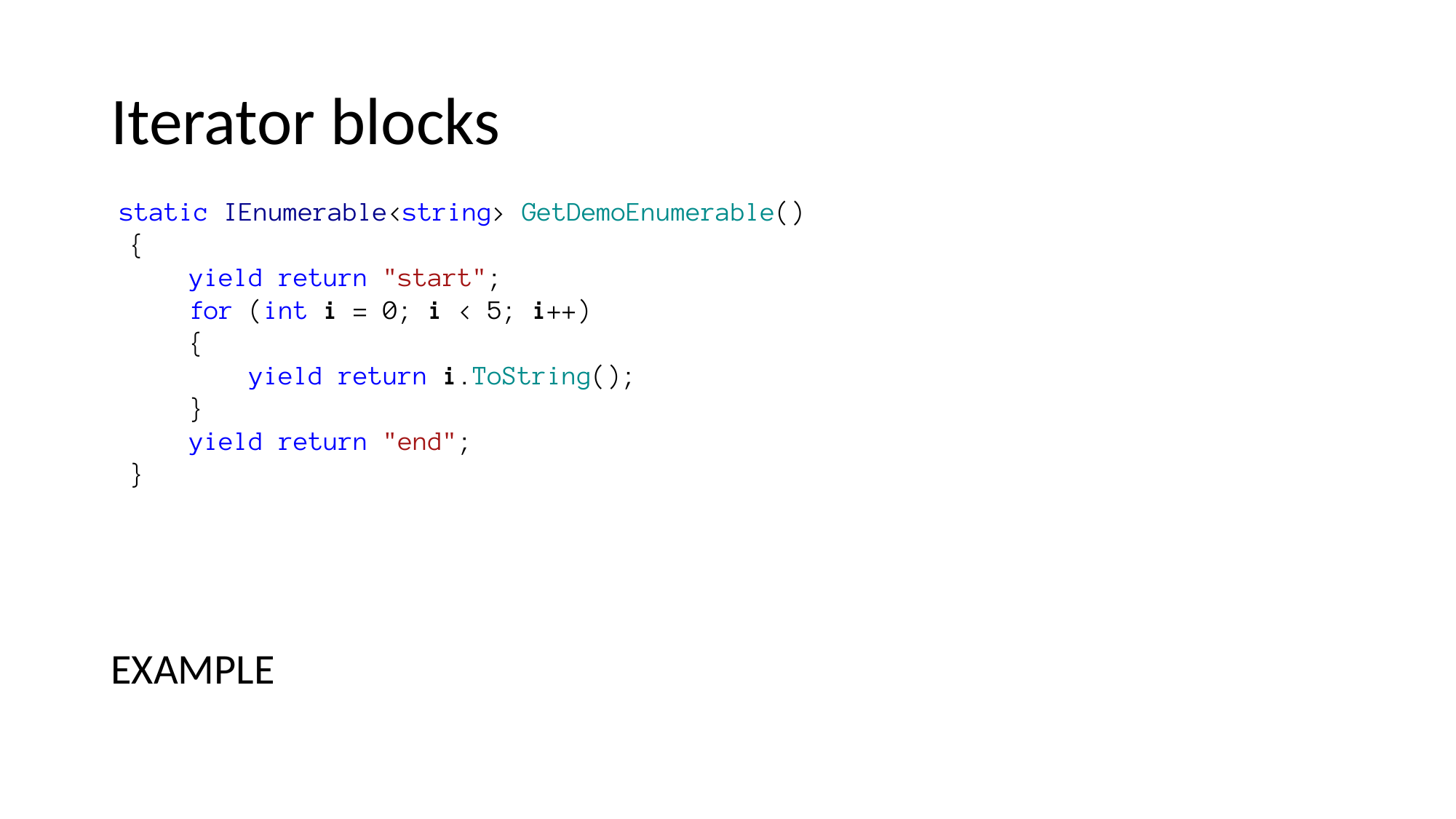

# Iterator blocks
	static IEnumerable<string> GetDemoEnumerable()
        {
            yield return "start";
            for (int i = 0; i < 5; i++)
            {
                yield return i.ToString();
            }
            yield return "end";
        }
EXAMPLE